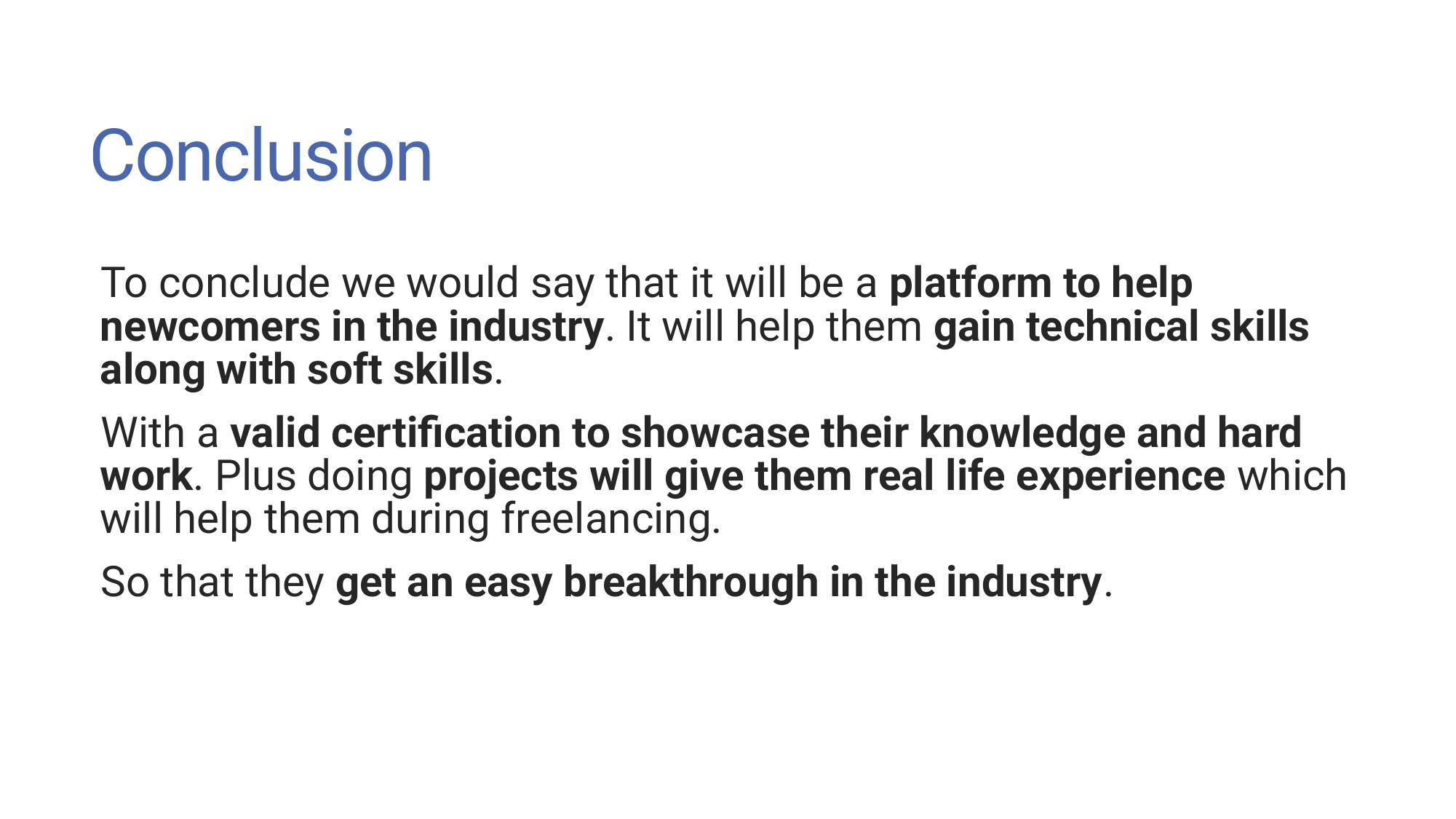

# Conclusion
To conclude we would say that it will be a platform to help newcomers in the industry. It will help them gain technical skills along with soft skills.
With a valid certification to showcase their knowledge and hard work. Plus doing projects will give them real life experience which will help them during freelancing.
So that they get an easy breakthrough in the industry.